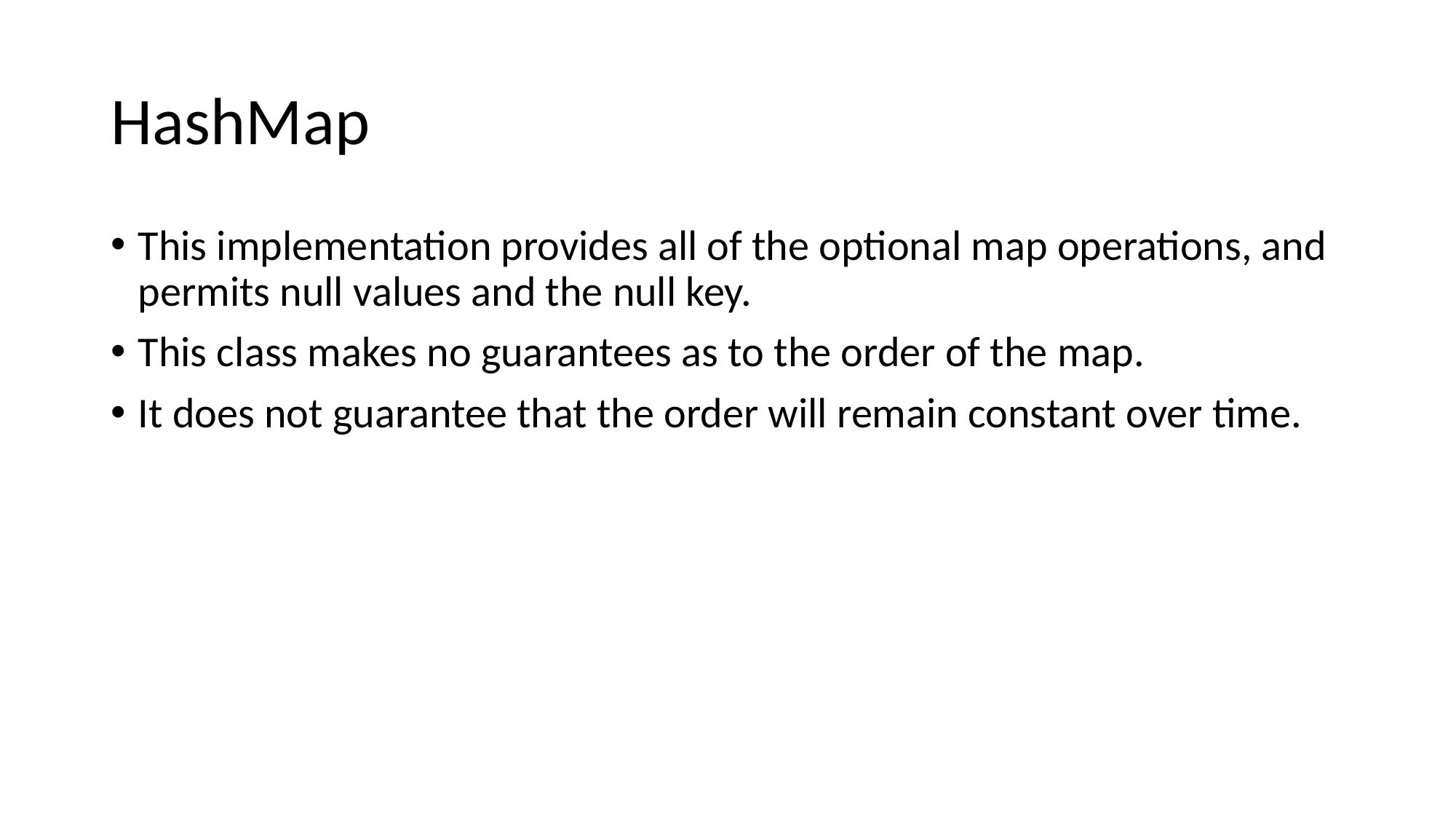

# HashMap
This implementation provides all of the optional map operations, and permits null values and the null key.
This class makes no guarantees as to the order of the map.
It does not guarantee that the order will remain constant over time.